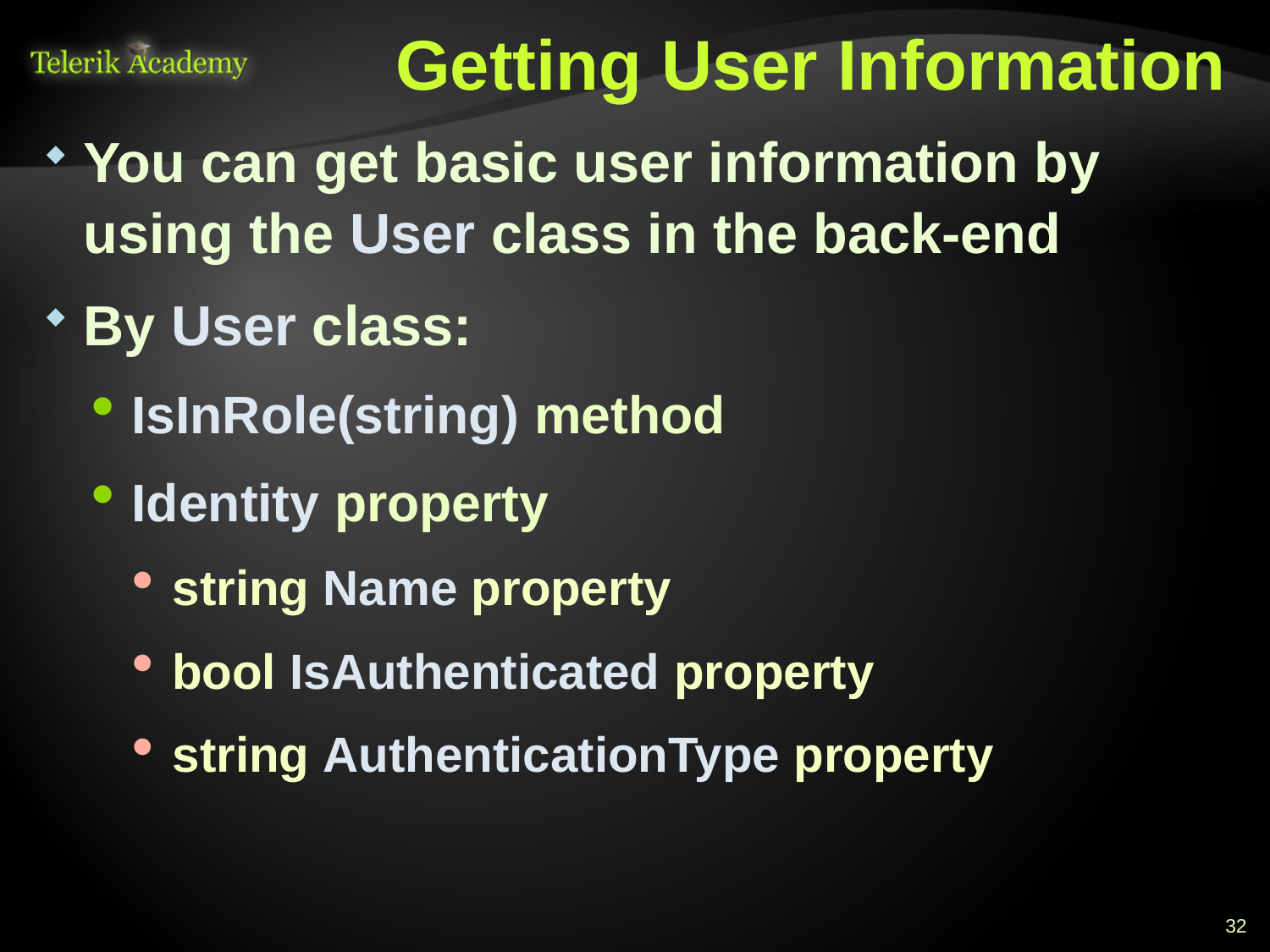

# Getting User Information
You can get basic user information by using the User class in the back-end
By User class:
IsInRole(string) method
Identity property
string Name property
bool IsAuthenticated property
string AuthenticationType property

32